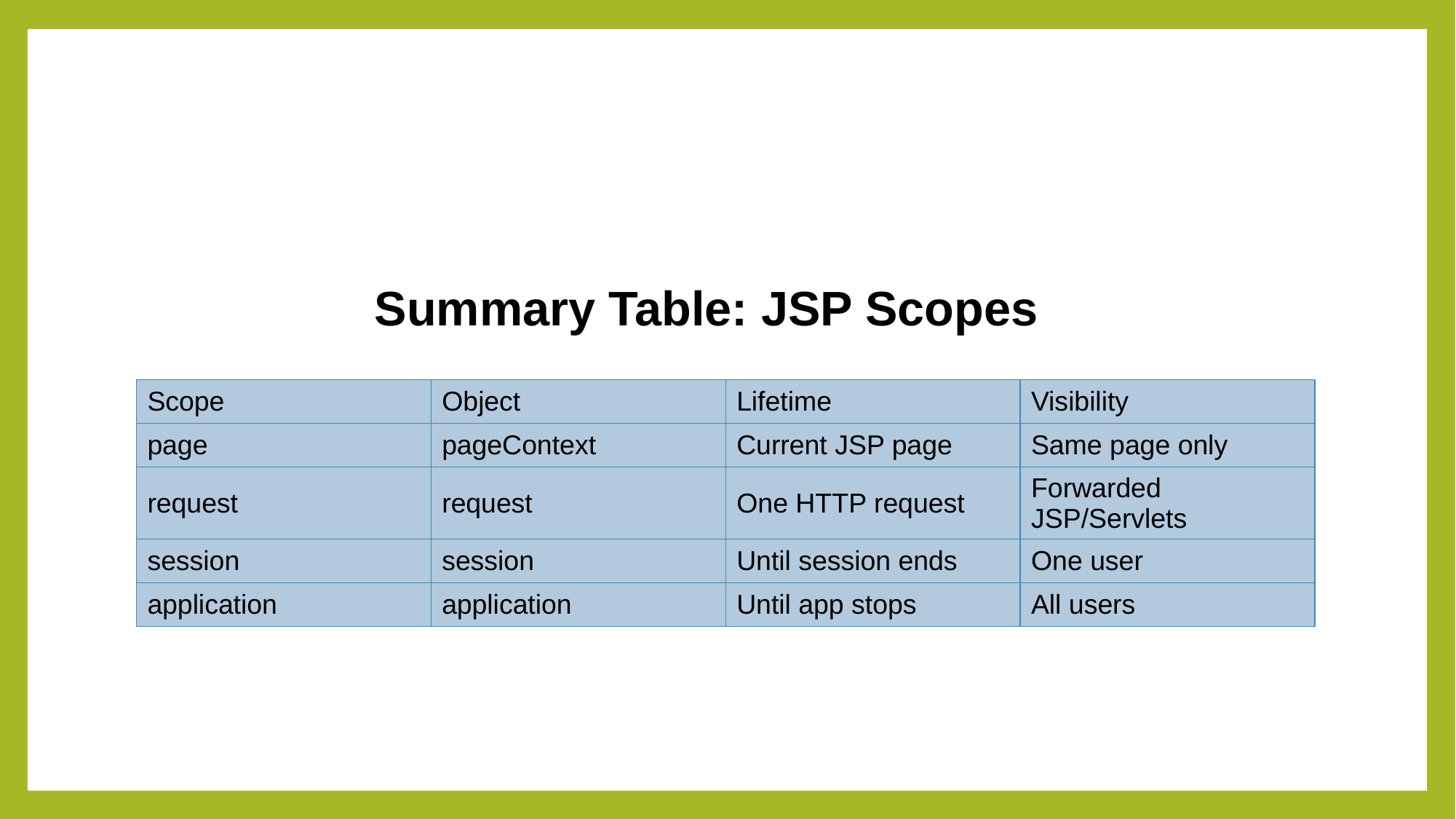

Summary Table: JSP Scopes
| Scope | Object | Lifetime | Visibility |
| --- | --- | --- | --- |
| page | pageContext | Current JSP page | Same page only |
| request | request | One HTTP request | Forwarded JSP/Servlets |
| session | session | Until session ends | One user |
| application | application | Until app stops | All users |